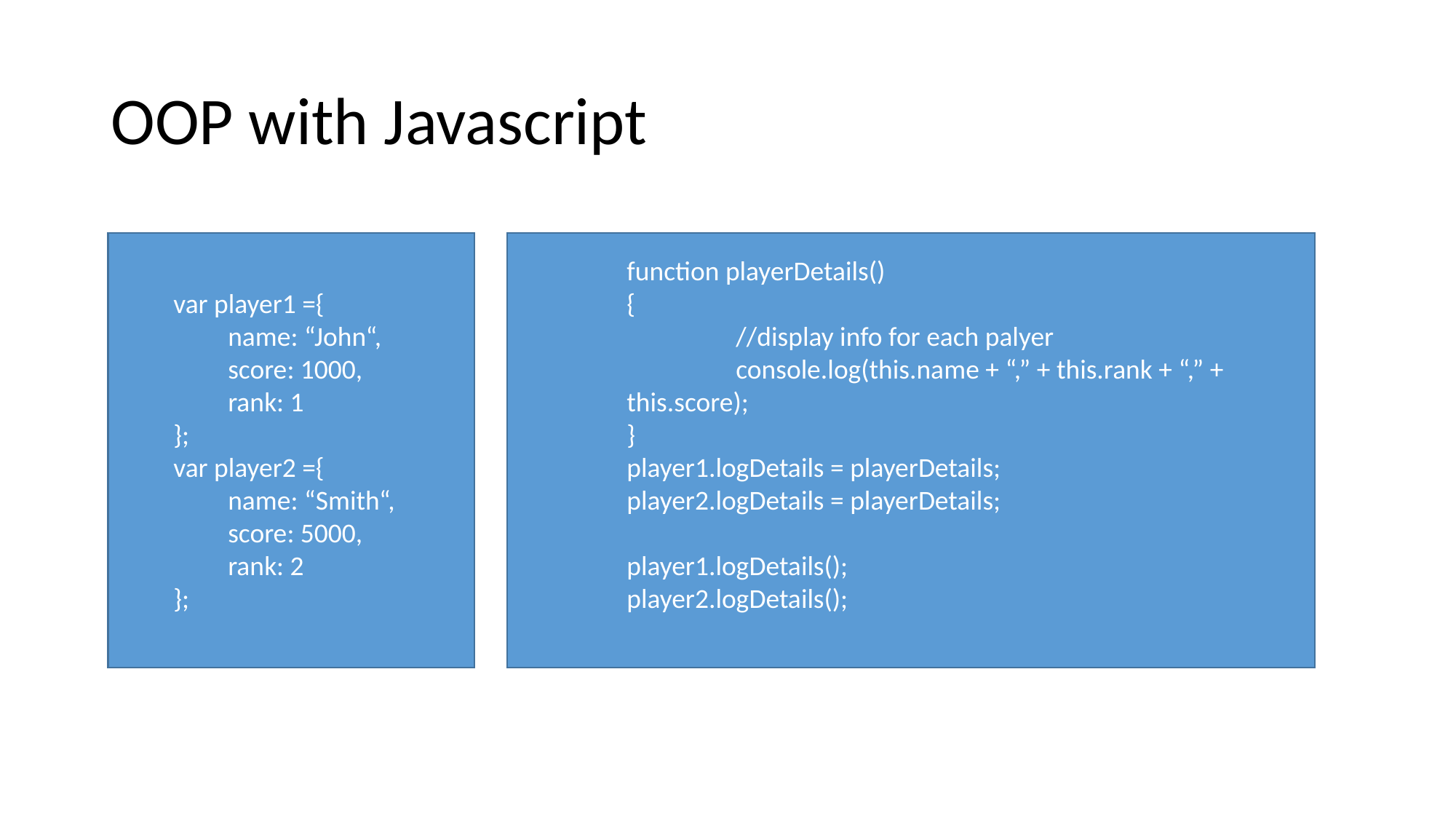

# OOP with Javascript

var player1 ={
name: “John“,
score: 1000,
rank: 1
};
var player2 ={
name: “Smith“,
score: 5000,
rank: 2
};
function playerDetails()
{
	//display info for each palyer
	console.log(this.name + “,” + this.rank + “,” + 	this.score);
}
player1.logDetails = playerDetails;
player2.logDetails = playerDetails;

player1.logDetails();
player2.logDetails();